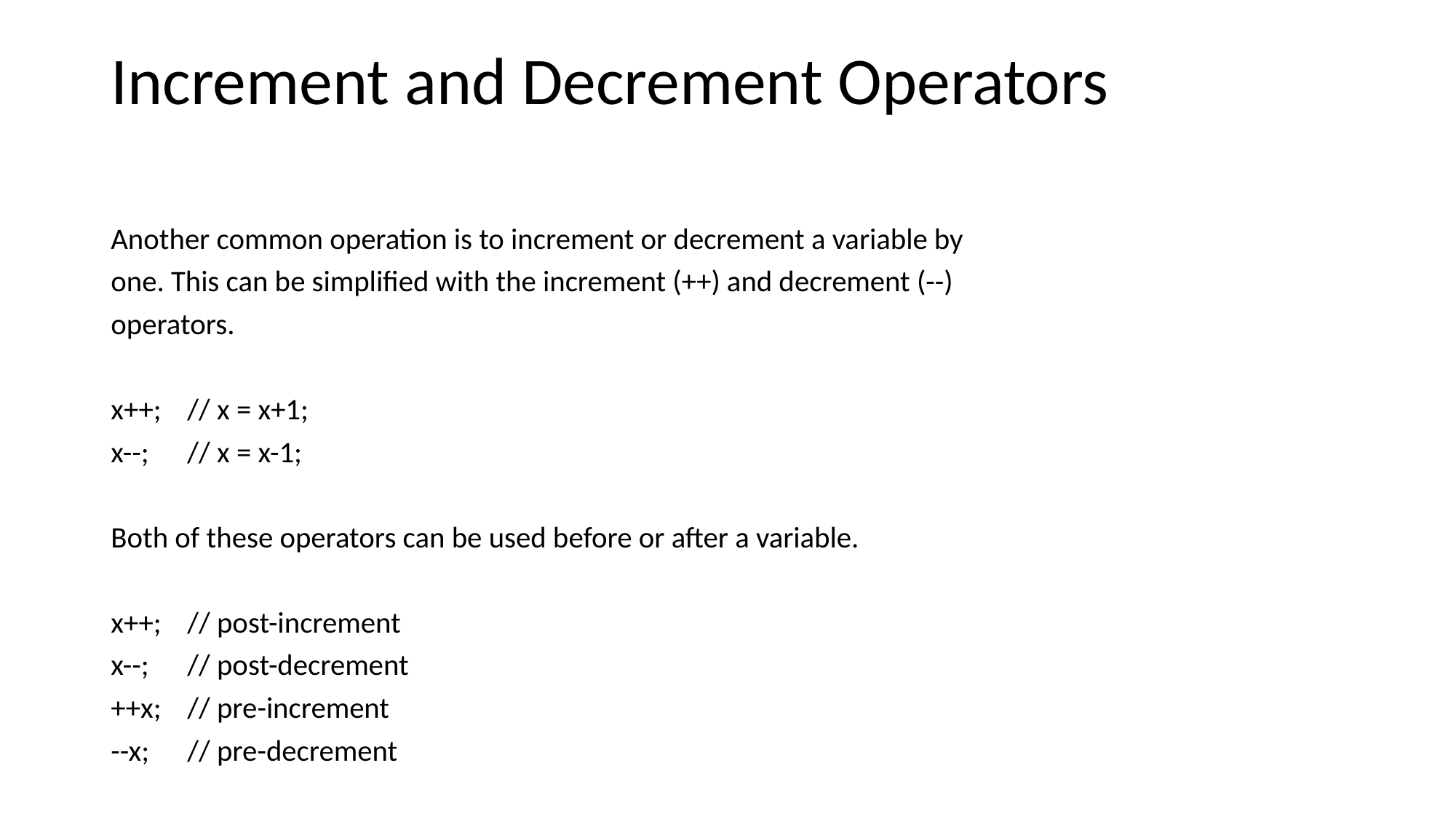

# Increment and Decrement Operators
Another common operation is to increment or decrement a variable by
one. This can be simplified with the increment (++) and decrement (--)
operators.

x++; 	// x = x+1;
x--; 	// x = x-1;

Both of these operators can be used before or after a variable.

x++; 	// post-increment
x--; 	// post-decrement
++x; 	// pre-increment
--x; 	// pre-decrement